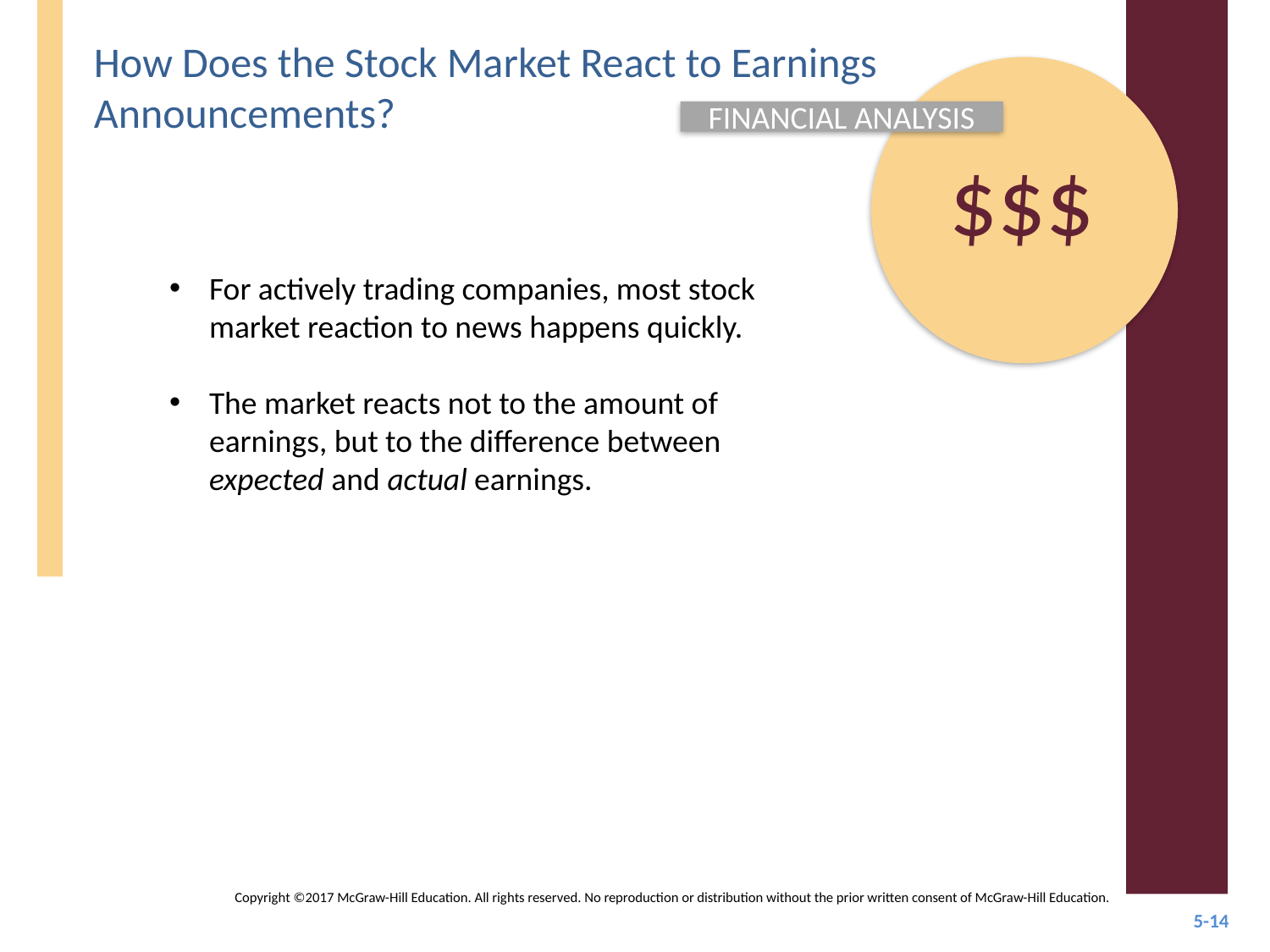

How Does the Stock Market React to Earnings Announcements?

FINANCIAL ANALYSIS
$$$

For actively trading companies, most stock market reaction to news happens quickly.

The market reacts not to the amount of earnings, but to the difference between expected and actual earnings.
Copyright ©2017 McGraw-Hill Education. All rights reserved. No reproduction or distribution without the prior written consent of McGraw-Hill Education.